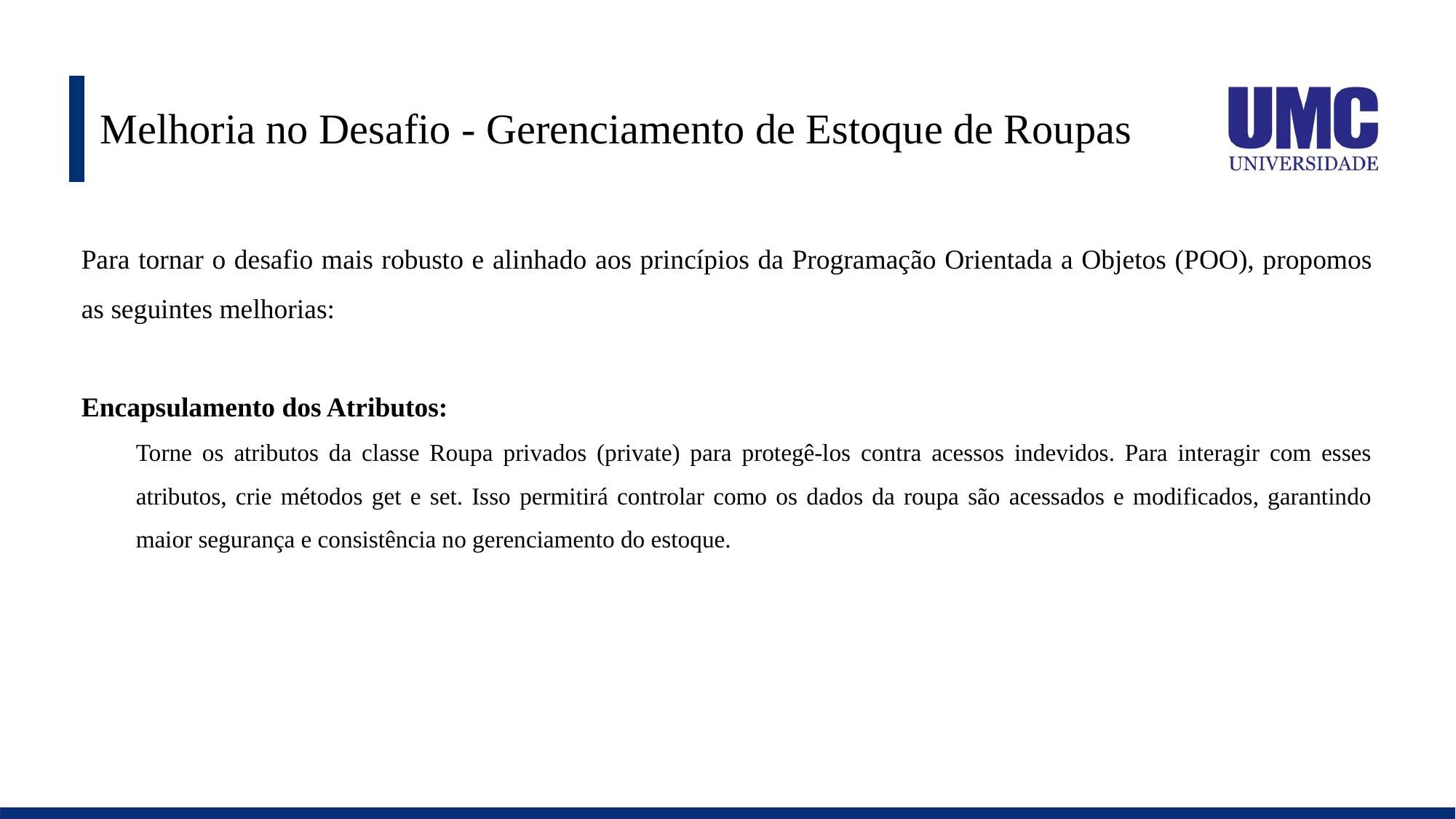

# Melhoria no Desafio - Gerenciamento de Estoque de Roupas
Para tornar o desafio mais robusto e alinhado aos princípios da Programação Orientada a Objetos (POO), propomos as seguintes melhorias:

Encapsulamento dos Atributos:
Torne os atributos da classe Roupa privados (private) para protegê-los contra acessos indevidos. Para interagir com esses atributos, crie métodos get e set. Isso permitirá controlar como os dados da roupa são acessados e modificados, garantindo maior segurança e consistência no gerenciamento do estoque.